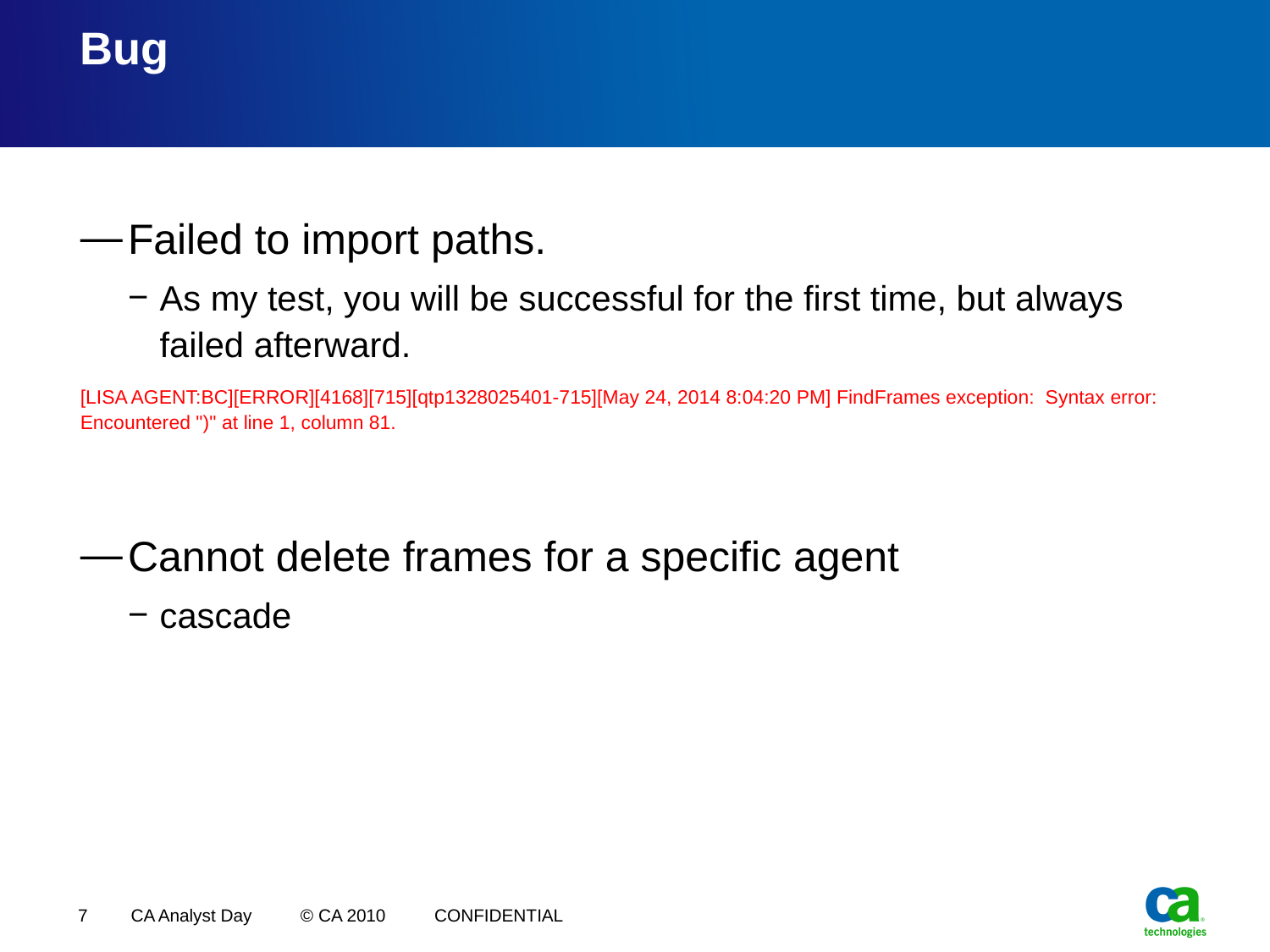

# Bug
Failed to import paths.
As my test, you will be successful for the first time, but always failed afterward.
[LISA AGENT:BC][ERROR][4168][715][qtp1328025401-715][May 24, 2014 8:04:20 PM] FindFrames exception:  Syntax error: Encountered ")" at line 1, column 81.

Cannot delete frames for a specific agent
cascade
7
CA Analyst Day          © CA 2010          CONFIDENTIAL